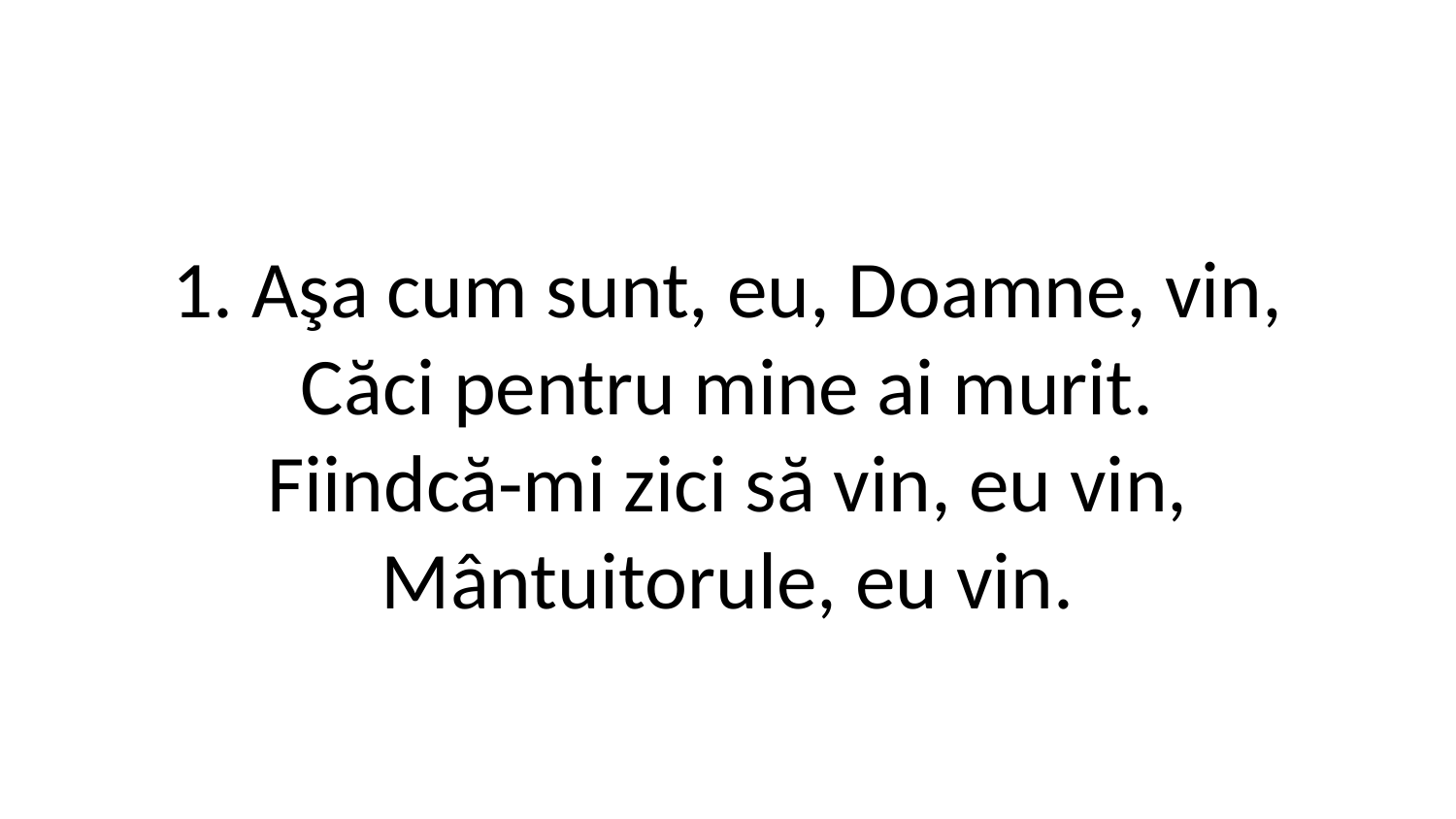

1. Aşa cum sunt, eu, Doamne, vin,
Căci pentru mine ai murit.
Fiindcă-mi zici să vin, eu vin,
Mântuitorule, eu vin.